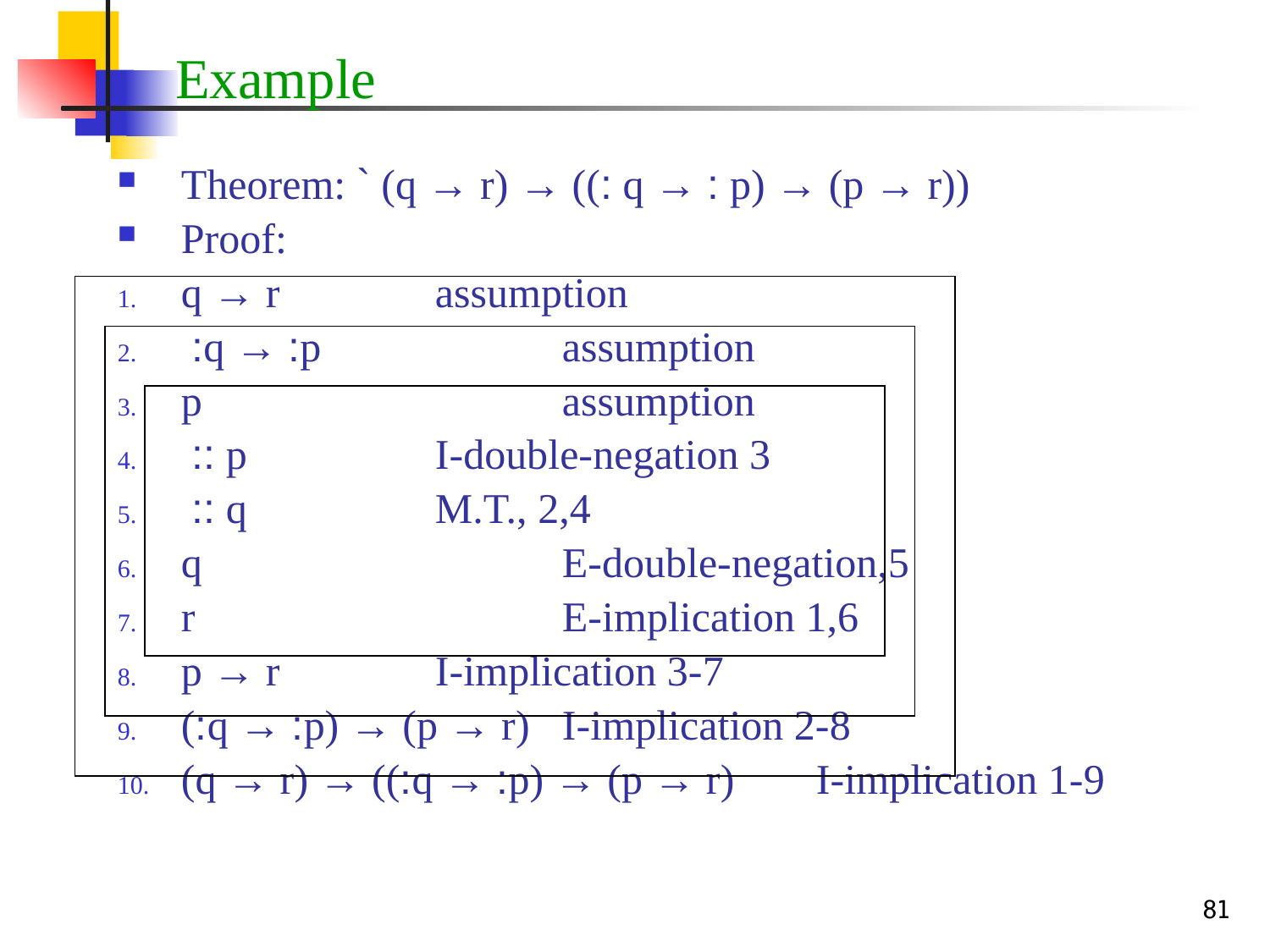

# Example
Theorem: ` (q → r) → ((: q → : p) → (p → r))
Proof:
q → r		assumption
 :q → :p		assumption
p			assumption
 :: p		I-double-negation 3
 :: q		M.T., 2,4
q			E-double-negation,5
r			E-implication 1,6
p → r		I-implication 3-7
(:q → :p) → (p → r)	I-implication 2-8
(q → r) → ((:q → :p) → (p → r)	I-implication 1-9

81